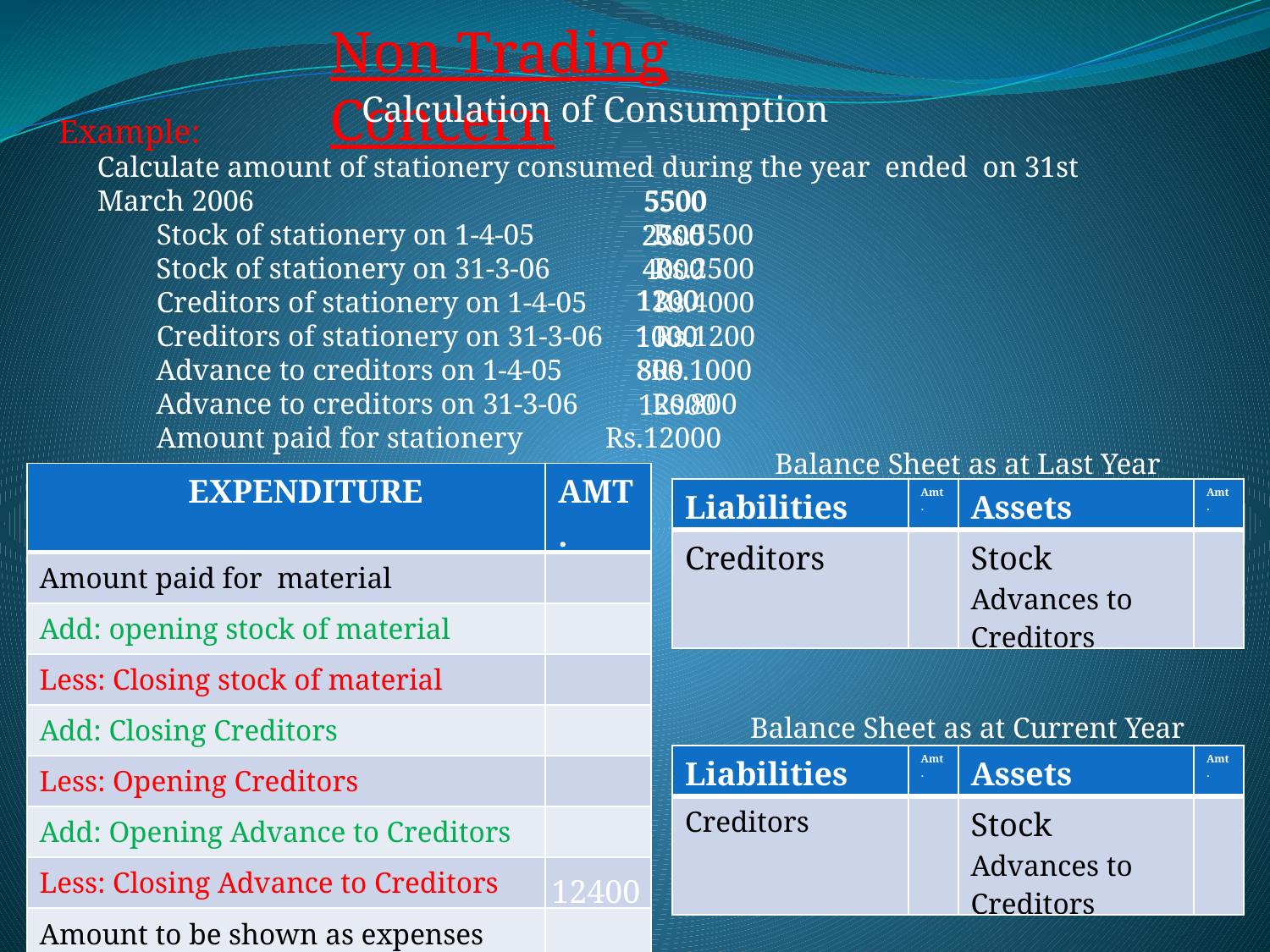

Non Trading Concern
Calculation of Consumption
Example:
Calculate amount of stationery consumed during the year  ended  on 31st March 2006
        Stock of stationery on 1-4-05                Rs.5500
        Stock of stationery on 31-3-06              Rs.2500
        Creditors of stationery on 1-4-05         Rs.4000
        Creditors of stationery on 31-3-06       Rs.1200
        Advance to creditors on 1-4-05            Rs.1000
        Advance to creditors on 31-3-06          Rs.800
        Amount paid for stationery 	Rs.12000
5500
5500
2500
2500
4000
4000
1200
1200
1000
1000
800
800
12000
Balance Sheet as at Last Year
| EXPENDITURE | AMT. |
| --- | --- |
| Amount paid for material |  |
| Add: opening stock of material |  |
| Less: Closing stock of material |  |
| Add: Closing Creditors |  |
| Less: Opening Creditors |  |
| Add: Opening Advance to Creditors |  |
| Less: Closing Advance to Creditors |  |
| Amount to be shown as expenses |  |
| Liabilities | Amt. | Assets | Amt. |
| --- | --- | --- | --- |
| Creditors |  | Stock Advances to Creditors |  |
Balance Sheet as at Current Year
| Liabilities | Amt. | Assets | Amt. |
| --- | --- | --- | --- |
| Creditors |  | Stock Advances to Creditors |  |
12400